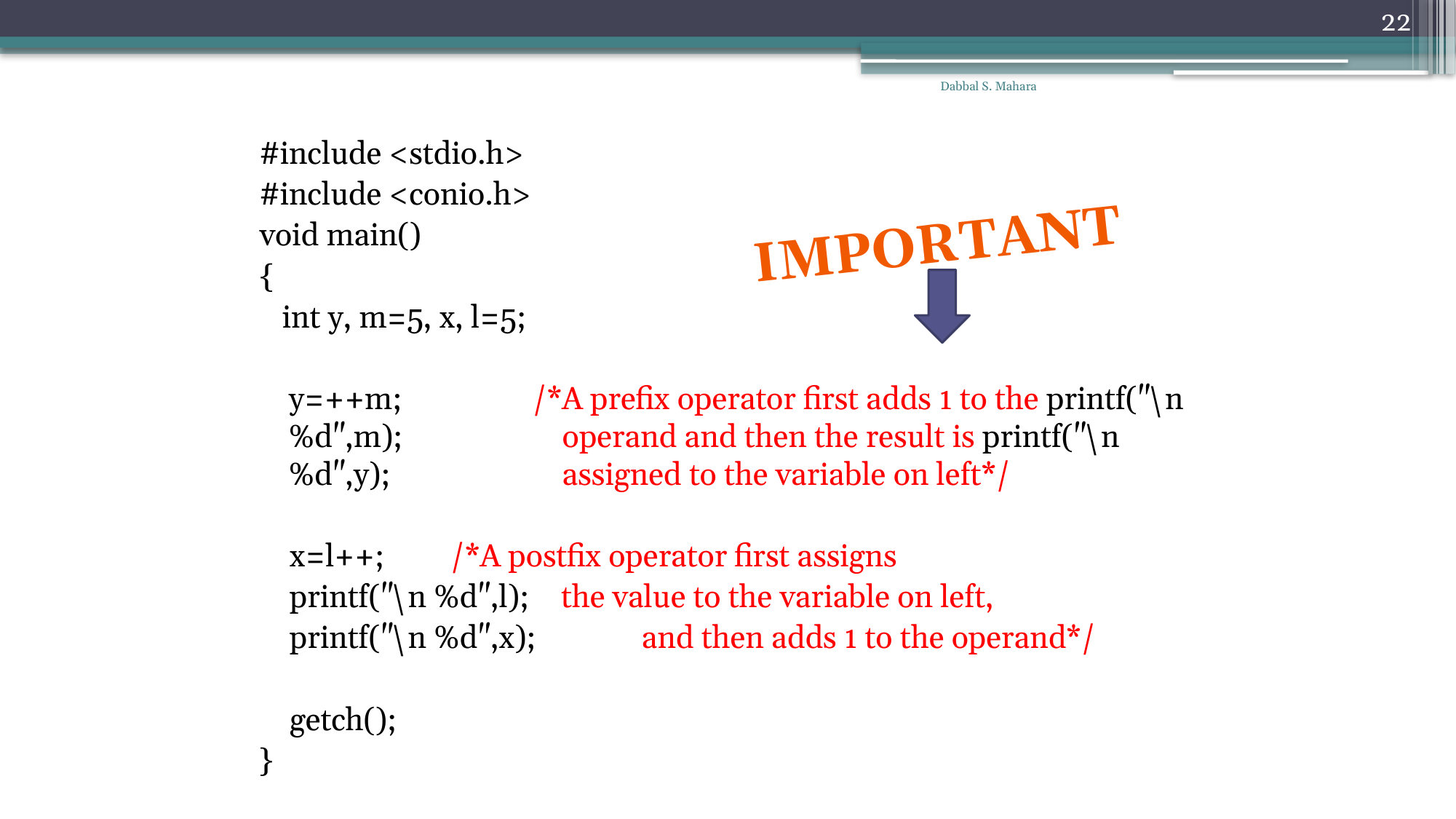

22
Dabbal S. Mahara
#include <stdio.h>
#include <conio.h>
void main()
{
   int y, m=5, x, l=5;

	y=++m;		           /*A prefix operator first adds 1 to the printf("\n %d",m); 	               operand and then the result is printf("\n %d",y);	               assigned to the variable on left*/

    x=l++;			/*A postfix operator first assigns
    printf("\n %d",l);		    the value to the variable on left,
    printf("\n %d",x);		    and then adds 1 to the operand*/

    getch();
}
Important